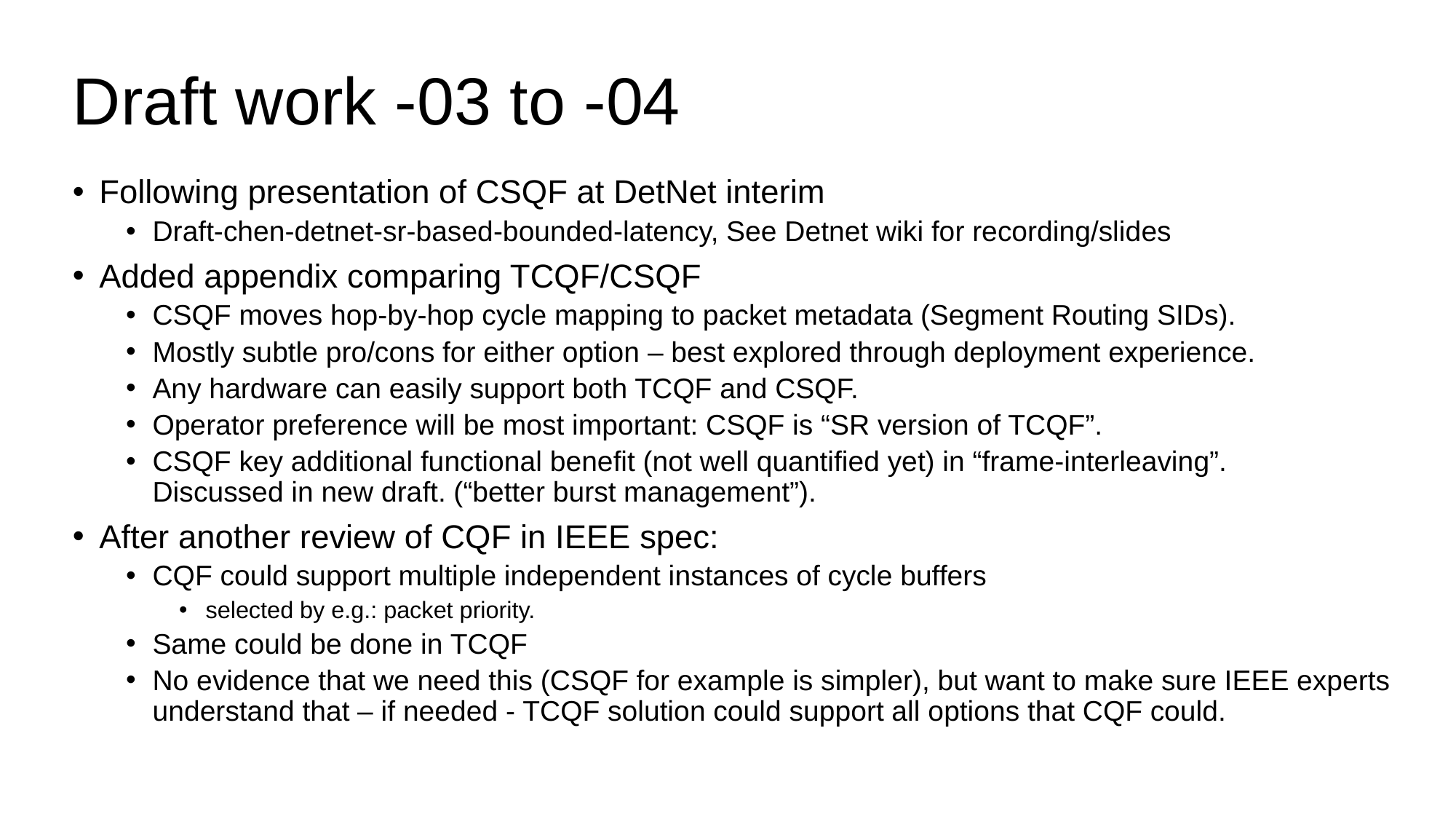

# Draft work -03 to -04
Following presentation of CSQF at DetNet interim
Draft-chen-detnet-sr-based-bounded-latency, See Detnet wiki for recording/slides
Added appendix comparing TCQF/CSQF
CSQF moves hop-by-hop cycle mapping to packet metadata (Segment Routing SIDs).
Mostly subtle pro/cons for either option – best explored through deployment experience.
Any hardware can easily support both TCQF and CSQF.
Operator preference will be most important: CSQF is “SR version of TCQF”.
CSQF key additional functional benefit (not well quantified yet) in “frame-interleaving”.
Discussed in new draft. (“better burst management”).
After another review of CQF in IEEE spec:
CQF could support multiple independent instances of cycle buffers
selected by e.g.: packet priority.
Same could be done in TCQF
No evidence that we need this (CSQF for example is simpler), but want to make sure IEEE experts understand that – if needed - TCQF solution could support all options that CQF could.